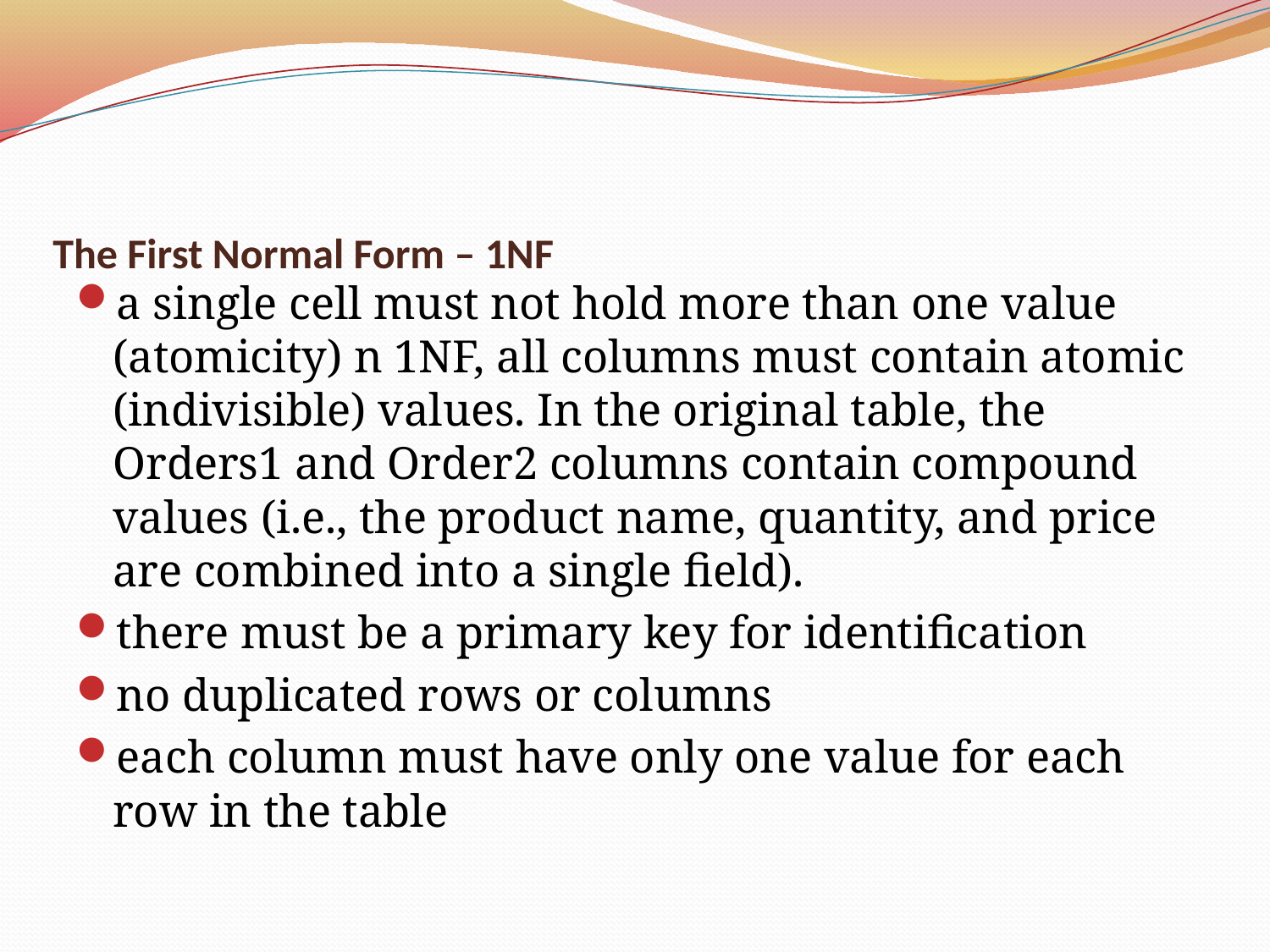

# The First Normal Form – 1NF
a single cell must not hold more than one value (atomicity) n 1NF, all columns must contain atomic (indivisible) values. In the original table, the Orders1 and Order2 columns contain compound values (i.e., the product name, quantity, and price are combined into a single field).
there must be a primary key for identification
no duplicated rows or columns
each column must have only one value for each row in the table